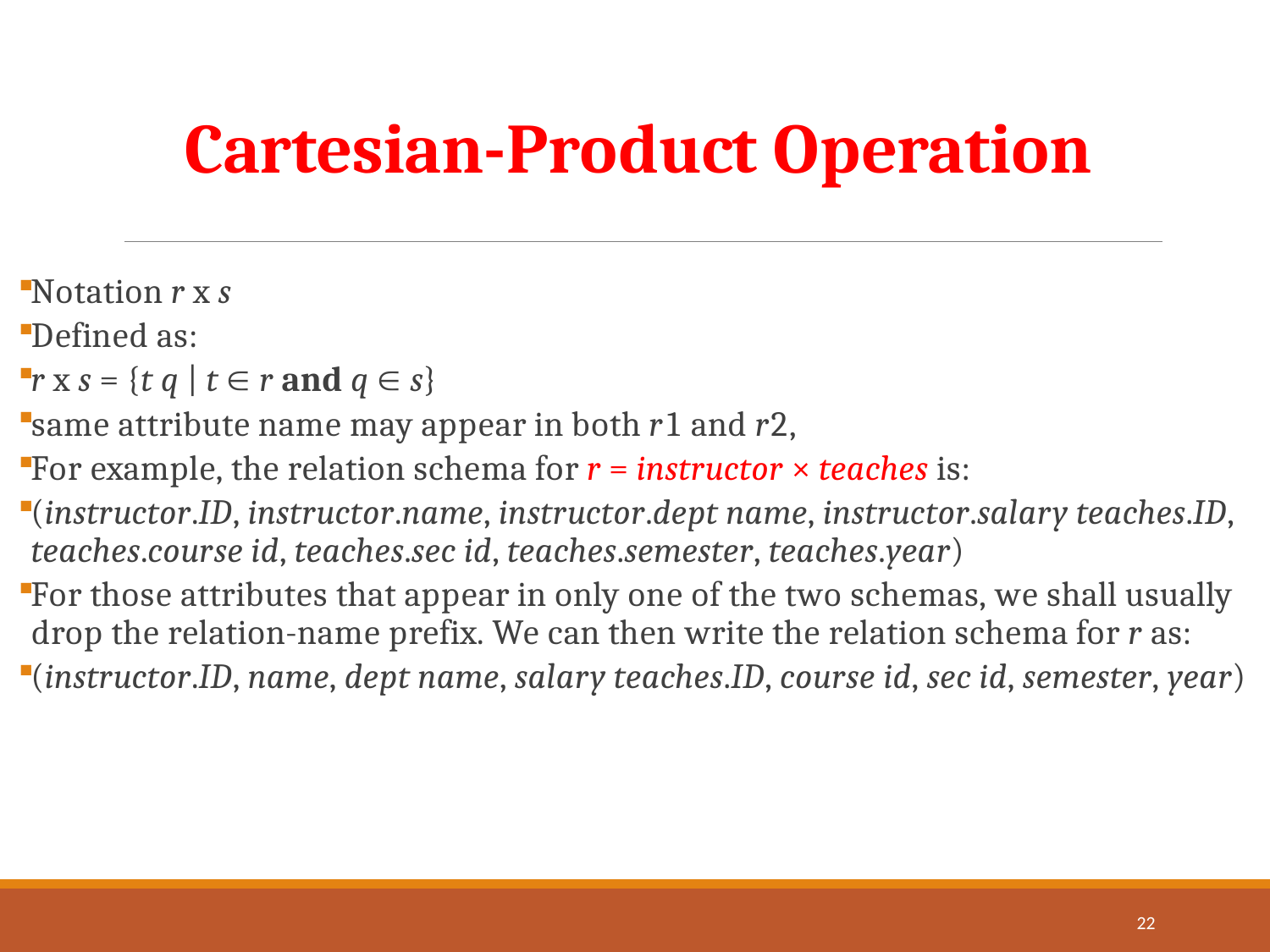

# Cartesian-Product Operation
Notation r x s
Defined as:
	r x s = {t q | t ∈ r and q ∈ s}
same attribute name may appear in both r1 and r2,
For example, the relation schema for r = instructor × teaches is:
(instructor.ID, instructor.name, instructor.dept name, instructor.salary teaches.ID, teaches.course id, teaches.sec id, teaches.semester, teaches.year)
For those attributes that appear in only one of the two schemas, we shall usually drop the relation-name prefix. We can then write the relation schema for r as:
(instructor.ID, name, dept name, salary teaches.ID, course id, sec id, semester, year)

22